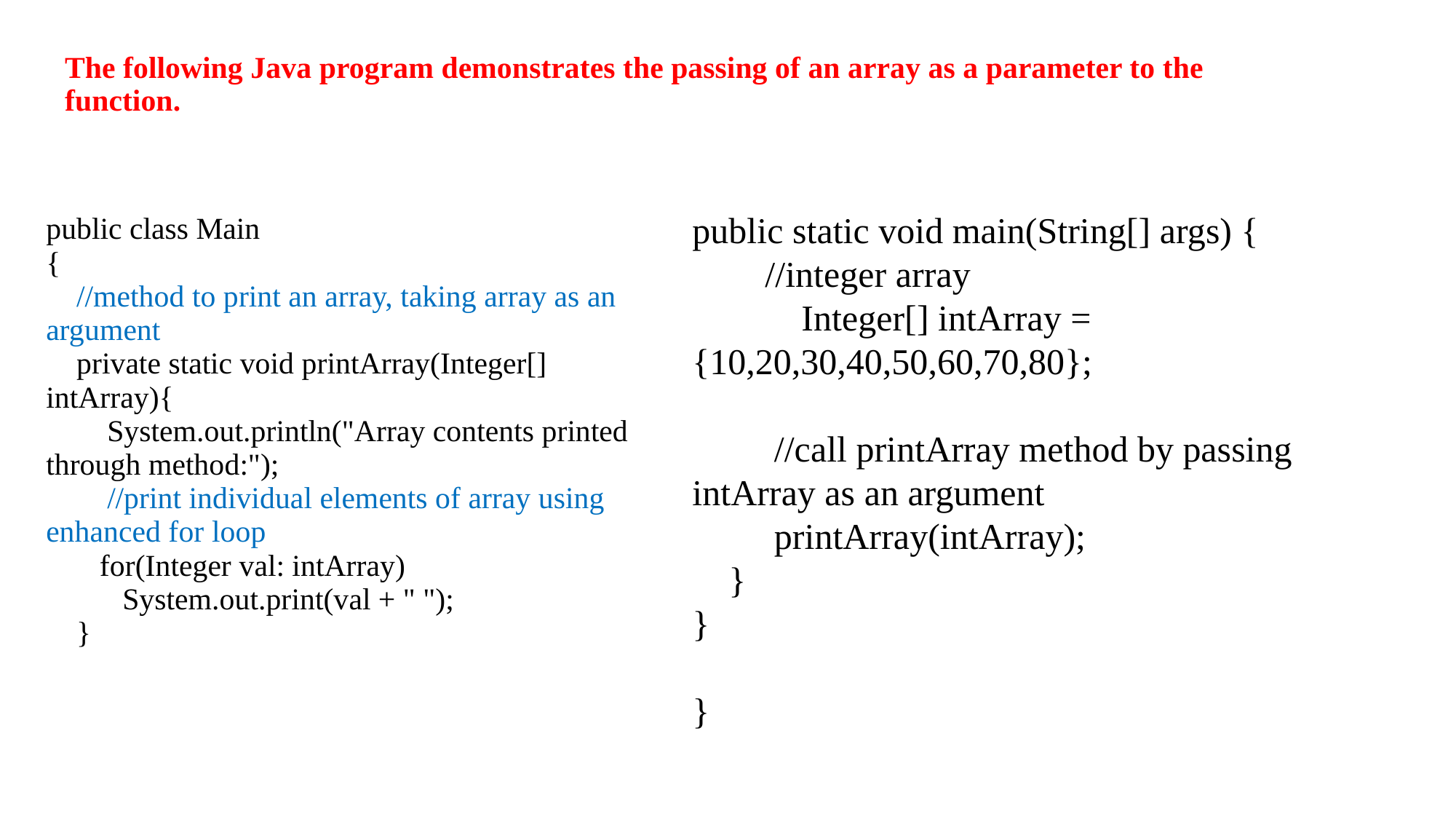

# The following Java program demonstrates the passing of an array as a parameter to the function.
| public class Main {     //method to print an array, taking array as an argument       private static void printArray(Integer[] intArray){         System.out.println("Array contents printed through method:");         //print individual elements of array using enhanced for loop        for(Integer val: intArray)           System.out.print(val + " ");     } |
| --- |
public static void main(String[] args) {
        //integer array
            Integer[] intArray = {10,20,30,40,50,60,70,80};

         //call printArray method by passing intArray as an argument
         printArray(intArray);
    }
}

}